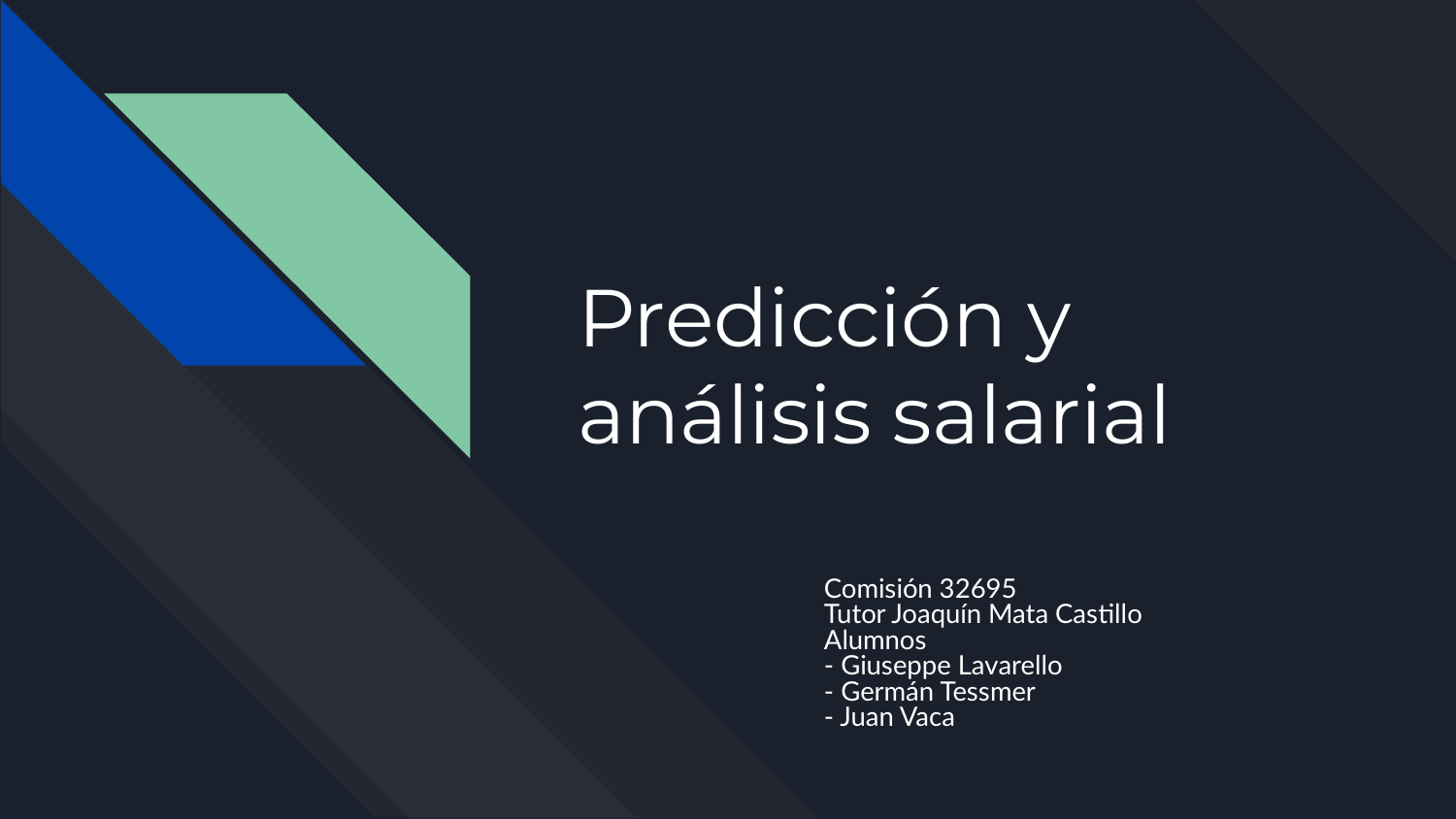

# Predicción y análisis salarial
Comisión 32695
Tutor Joaquín Mata Castillo
Alumnos
- Giuseppe Lavarello
- Germán Tessmer
- Juan Vaca